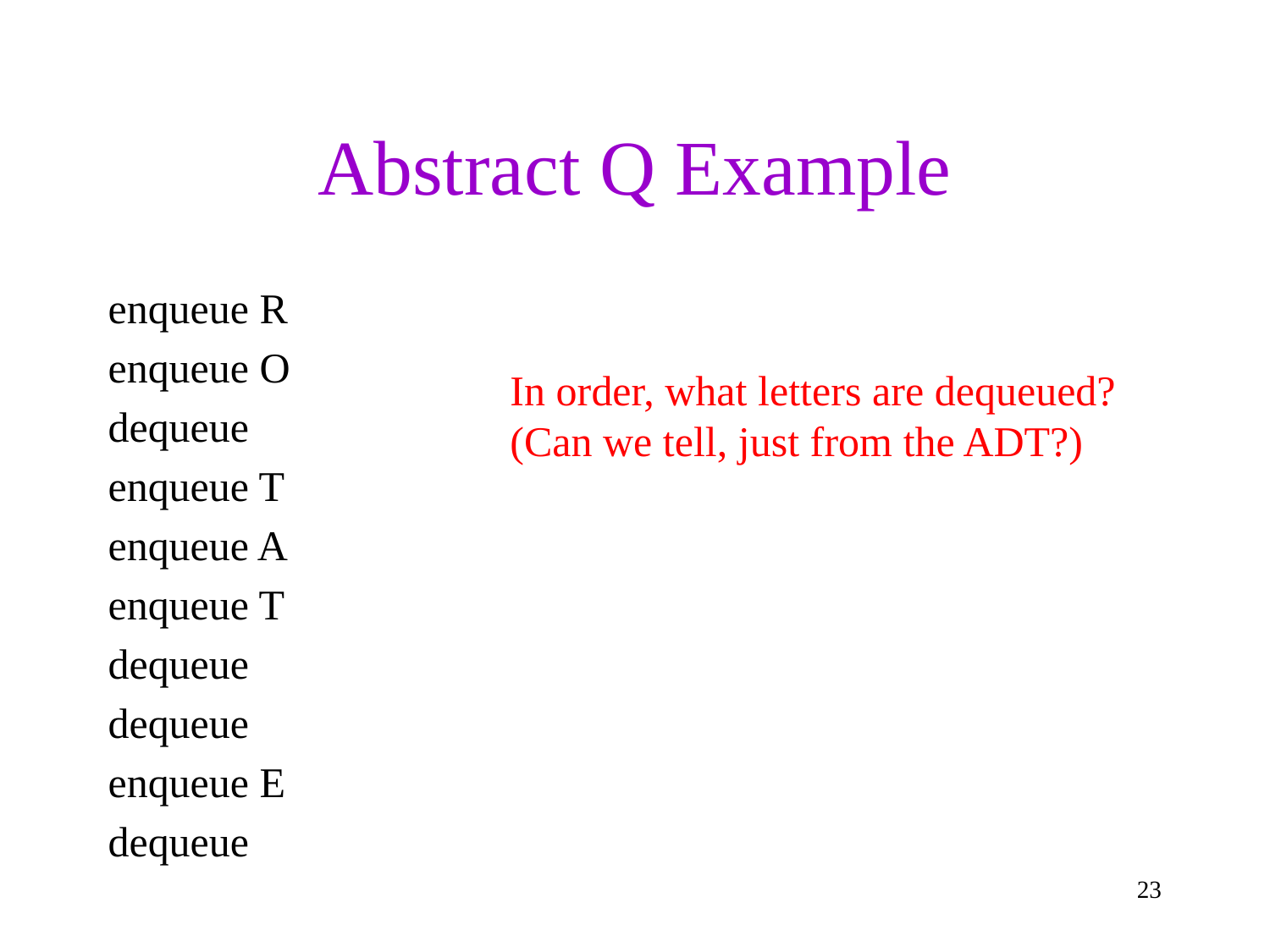

# Abstract Q Example
enqueue R
enqueue O
dequeue
enqueue T
enqueue A
enqueue T
dequeue
dequeue
enqueue E
dequeue
In order, what letters are dequeued?
(Can we tell, just from the ADT?)

23